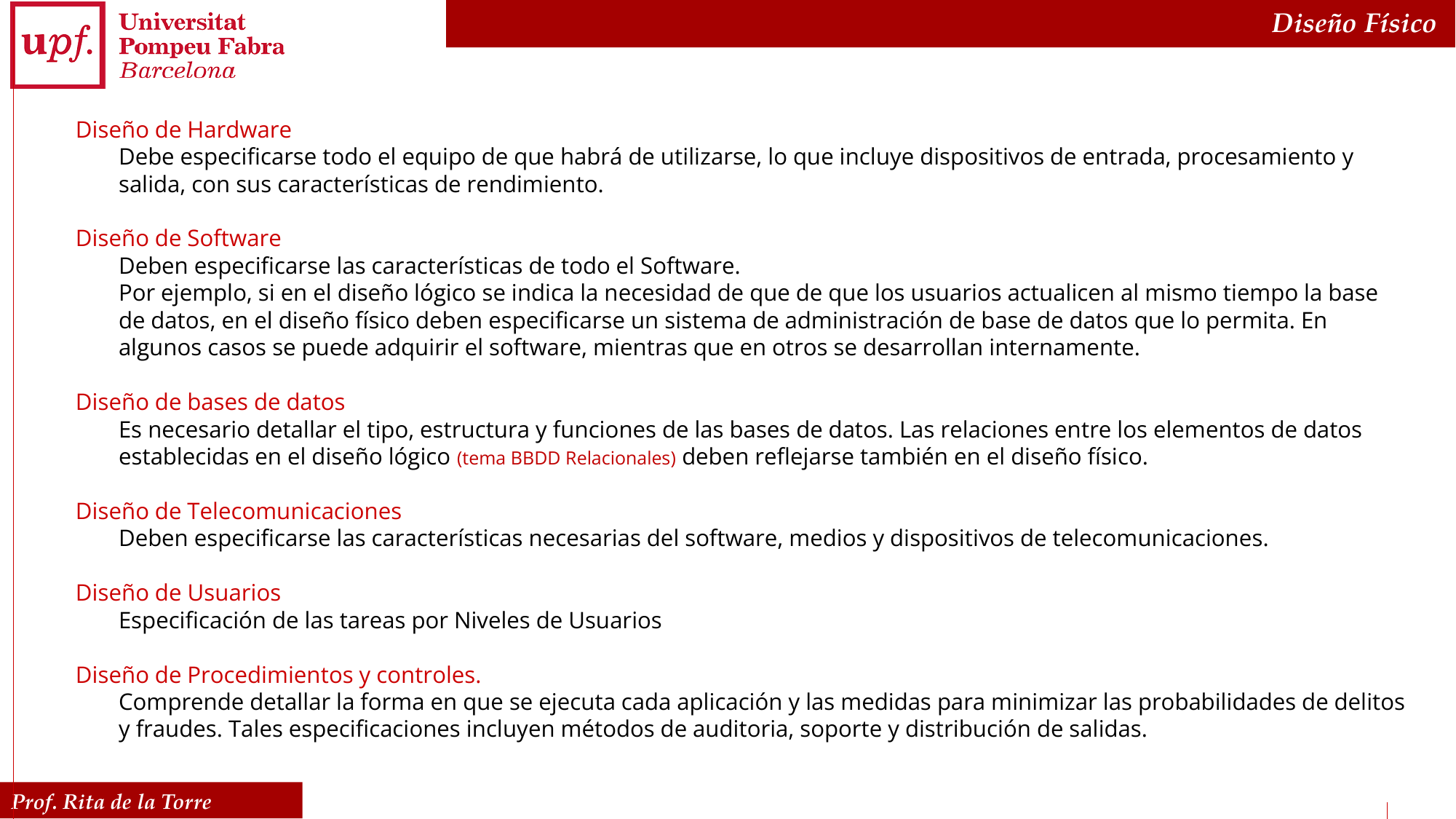

# Diseño Físico
Diseño de Hardware
	Debe especificarse todo el equipo de que habrá de utilizarse, lo que incluye dispositivos de entrada, procesamiento y salida, con sus características de rendimiento.

Diseño de Software
	Deben especificarse las características de todo el Software.
	Por ejemplo, si en el diseño lógico se indica la necesidad de que de que los usuarios actualicen al mismo tiempo la base de datos, en el diseño físico deben especificarse un sistema de administración de base de datos que lo permita. En algunos casos se puede adquirir el software, mientras que en otros se desarrollan internamente.

Diseño de bases de datos
	Es necesario detallar el tipo, estructura y funciones de las bases de datos. Las relaciones entre los elementos de datos establecidas en el diseño lógico (tema BBDD Relacionales) deben reflejarse también en el diseño físico.

Diseño de Telecomunicaciones
	Deben especificarse las características necesarias del software, medios y dispositivos de telecomunicaciones.

Diseño de Usuarios
	Especificación de las tareas por Niveles de Usuarios

Diseño de Procedimientos y controles.
	Comprende detallar la forma en que se ejecuta cada aplicación y las medidas para minimizar las probabilidades de delitos y fraudes. Tales especificaciones incluyen métodos de auditoria, soporte y distribución de salidas.